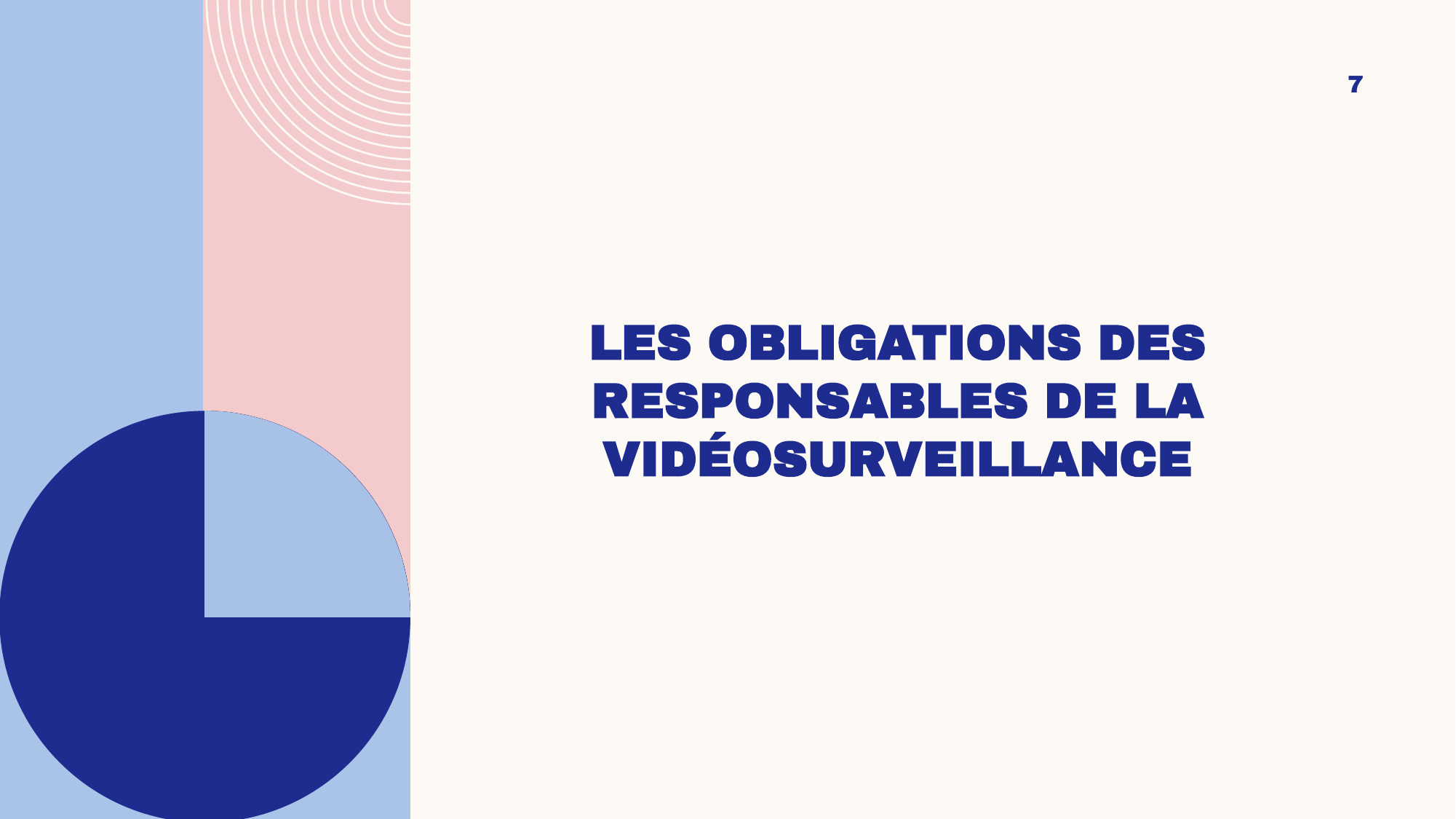

7
# Les obligations des responsables de la vidéosurveillance